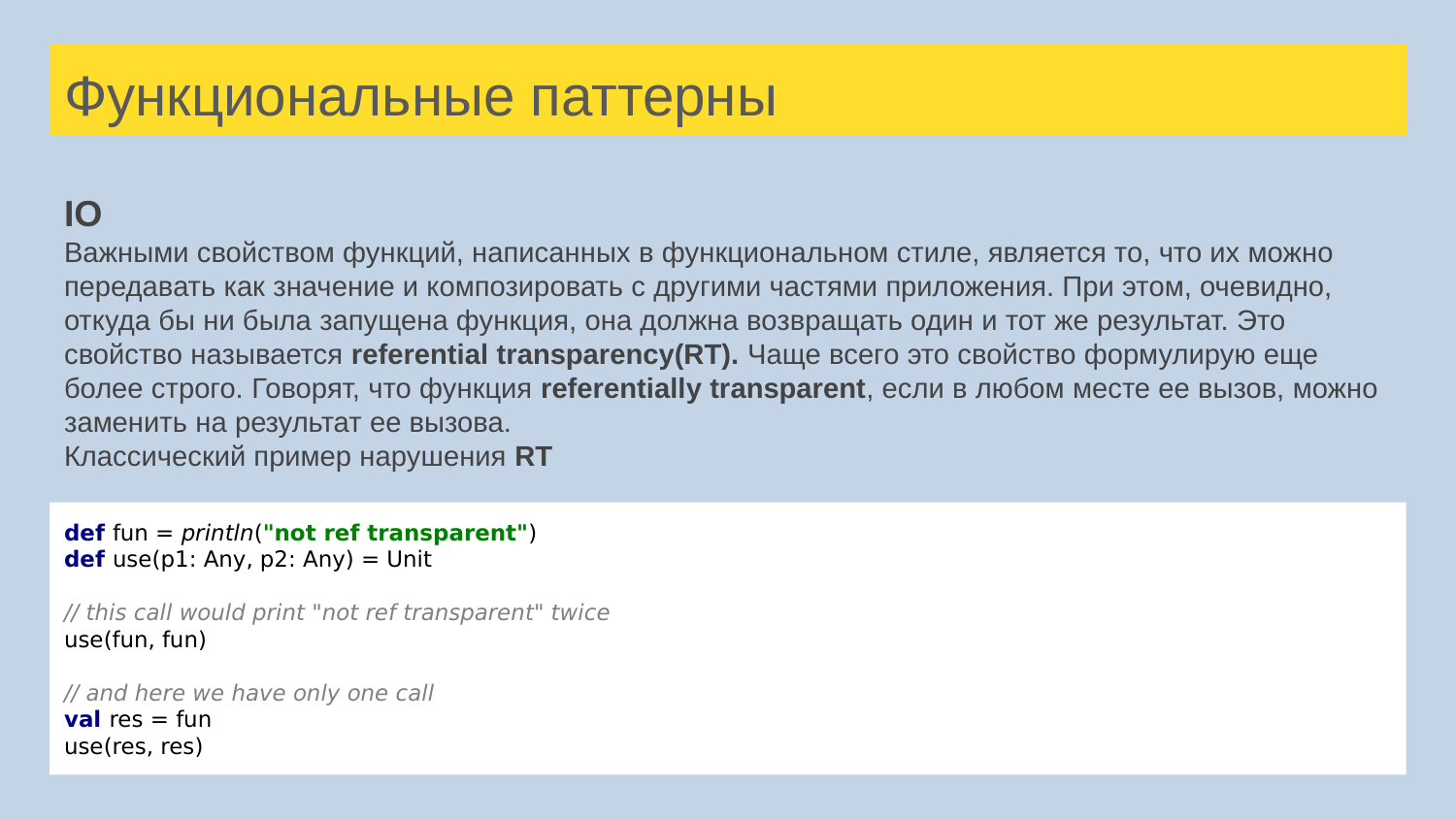

# Функциональные паттерны
IO
Важными свойством функций, написанных в функциональном стиле, является то, что их можно передавать как значение и композировать с другими частями приложения. При этом, очевидно, откуда бы ни была запущена функция, она должна возвращать один и тот же результат. Это свойство называется referential transparency(RT). Чаще всего это свойство формулирую еще более строго. Говорят, что функция referentially transparent, если в любом месте ее вызов, можно заменить на результат ее вызова.
Классический пример нарушения RT

def fun = println("not ref transparent")
def use(p1: Any, p2: Any) = Unit

// this call would print "not ref transparent" twice
use(fun, fun)

// and here we have only one call
val res = fun
use(res, res)